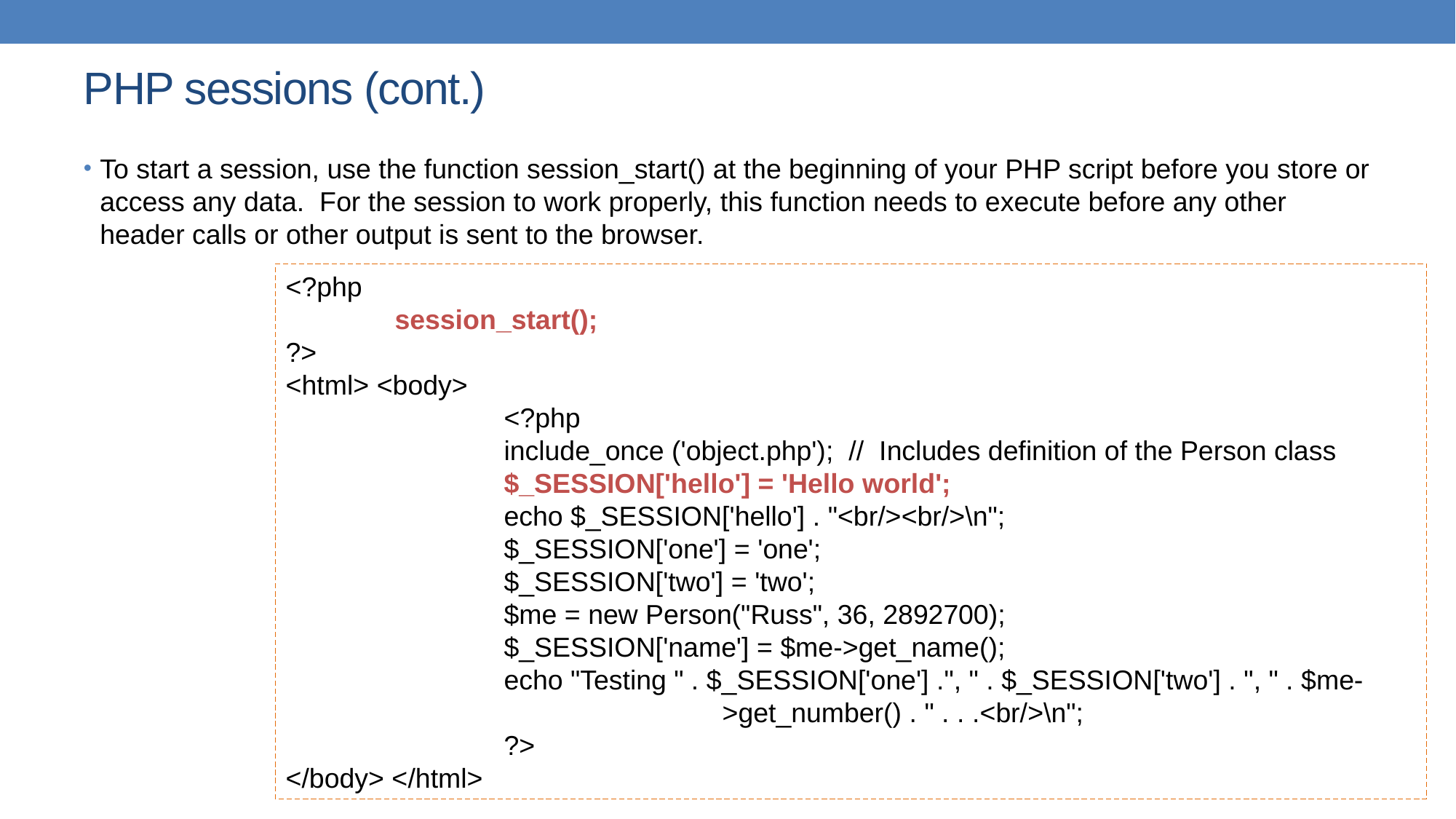

# PHP sessions (cont.)
To start a session, use the function session_start() at the beginning of your PHP script before you store or access any data.  For the session to work properly, this function needs to execute before any other header calls or other output is sent to the browser.

<?php
	session_start();
?>
<html> <body>
		<?php
		include_once ('object.php');  //  Includes definition of the Person class
		$_SESSION['hello'] = 'Hello world';
		echo $_SESSION['hello'] . "<br/><br/>\n";
		$_SESSION['one'] = 'one';
		$_SESSION['two'] = 'two';
		$me = new Person("Russ", 36, 2892700);
		$_SESSION['name'] = $me->get_name();
		echo "Testing " . $_SESSION['one'] .", " . $_SESSION['two'] . ", " . $me-					>get_number() . " . . .<br/>\n";
		?>
</body> </html>